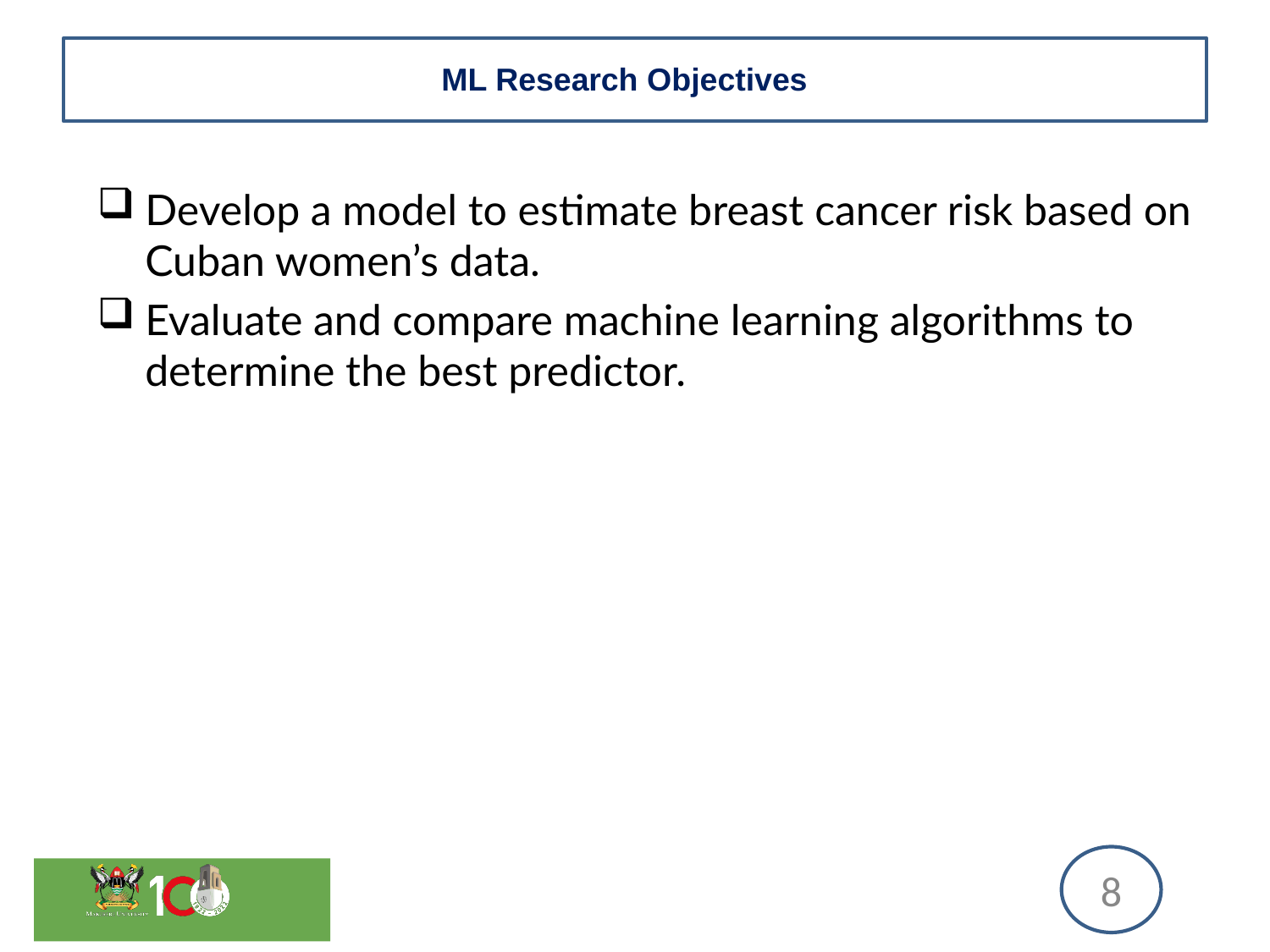

# ML Research Objectives

Develop a model to estimate breast cancer risk based on Cuban women’s data.
Evaluate and compare machine learning algorithms to determine the best predictor.